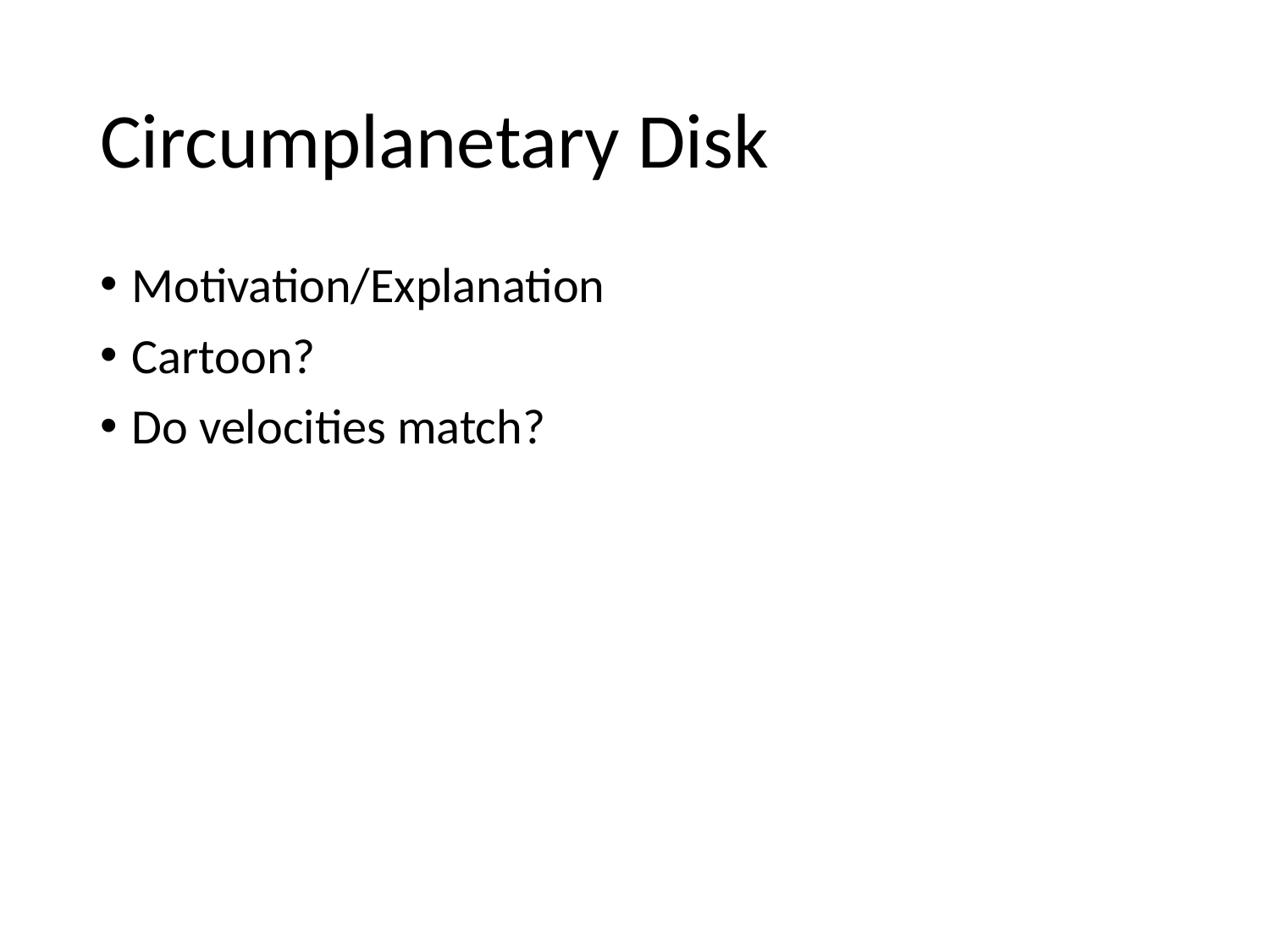

# Circumplanetary Disk
Motivation/Explanation
Cartoon?
Do velocities match?